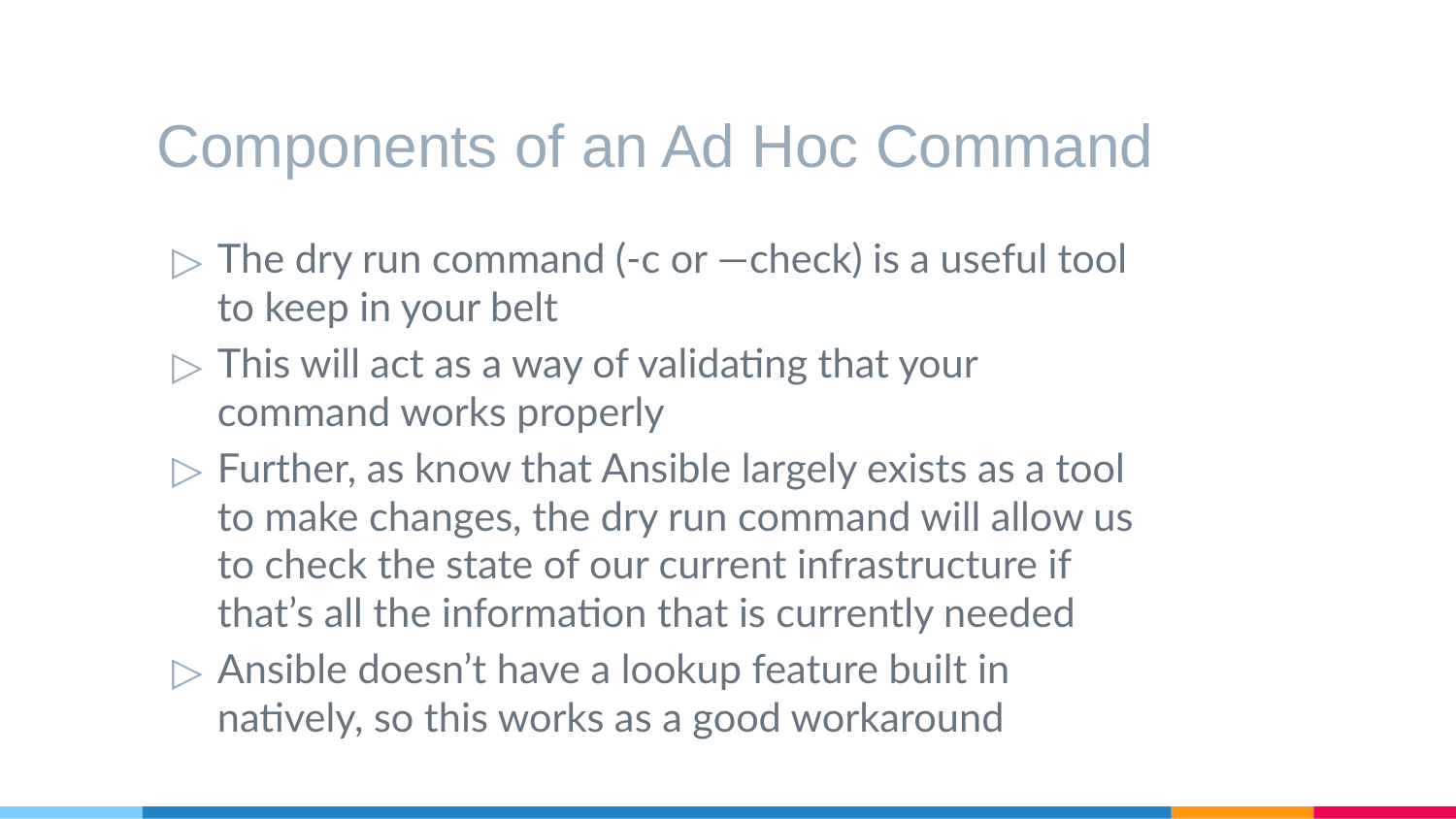

# Components of an Ad Hoc Command
The dry run command (-c or —check) is a useful tool to keep in your belt
This will act as a way of validating that your command works properly
Further, as know that Ansible largely exists as a tool to make changes, the dry run command will allow us to check the state of our current infrastructure if that’s all the information that is currently needed
Ansible doesn’t have a lookup feature built in natively, so this works as a good workaround